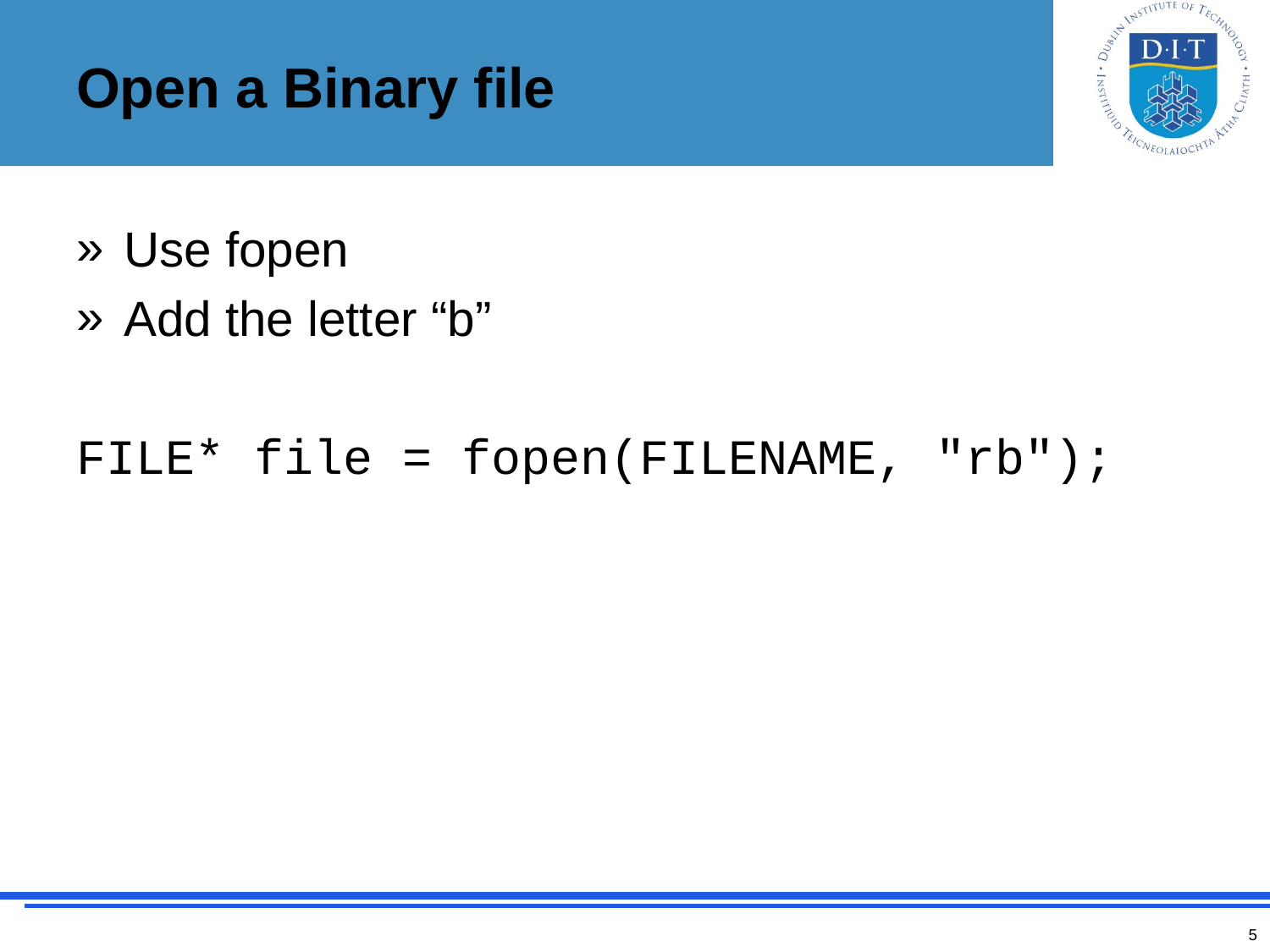

# Open a Binary file
Use fopen
Add the letter “b”

FILE* file = fopen(FILENAME, "rb");

5